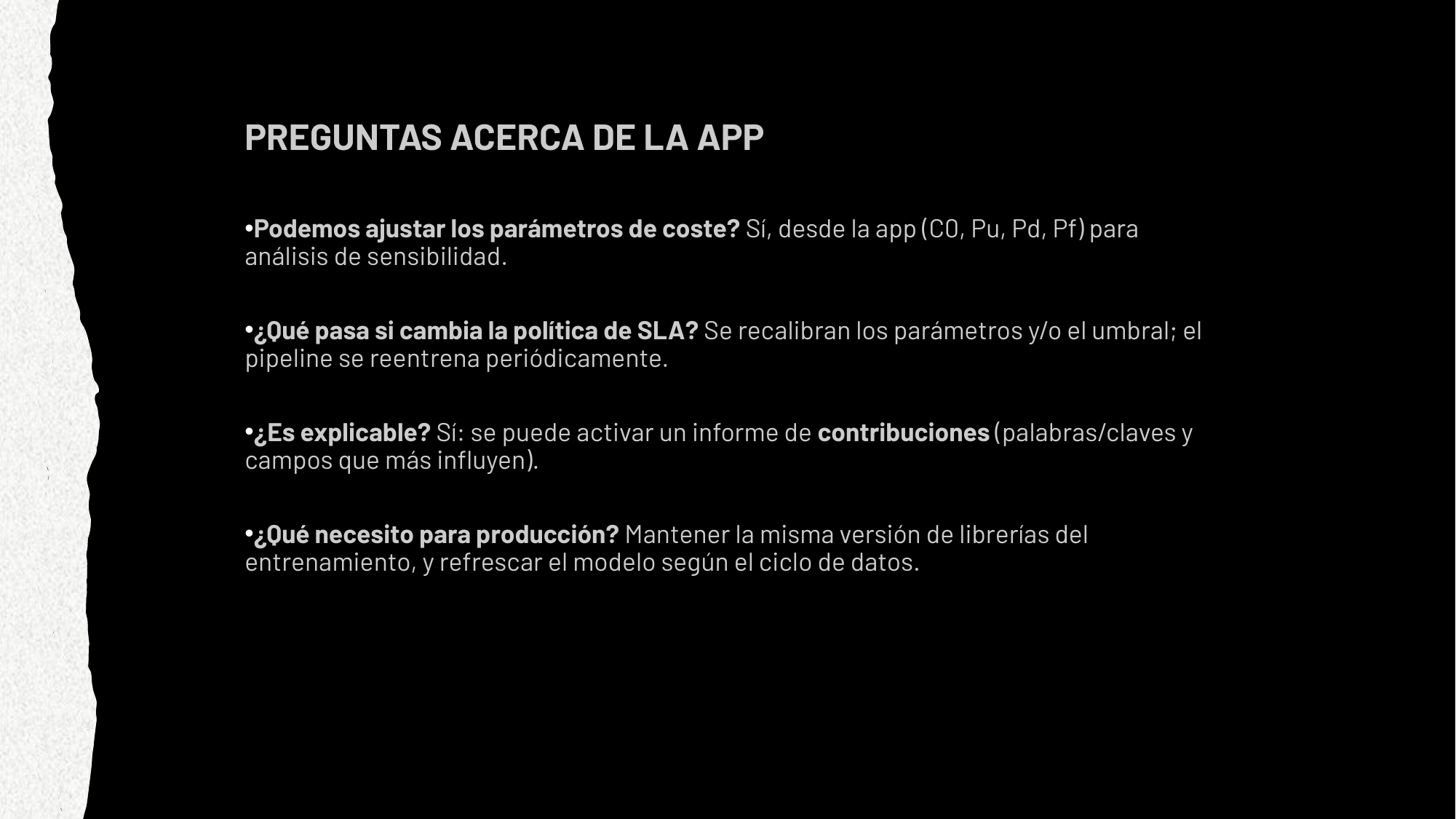

PREGUNTAS ACERCA DE LA APP

Podemos ajustar los parámetros de coste? Sí, desde la app (C0, Pu, Pd, Pf) para análisis de sensibilidad.

¿Qué pasa si cambia la política de SLA? Se recalibran los parámetros y/o el umbral; el pipeline se reentrena periódicamente.

¿Es explicable? Sí: se puede activar un informe de contribuciones (palabras/claves y campos que más influyen).

¿Qué necesito para producción? Mantener la misma versión de librerías del entrenamiento, y refrescar el modelo según el ciclo de datos.